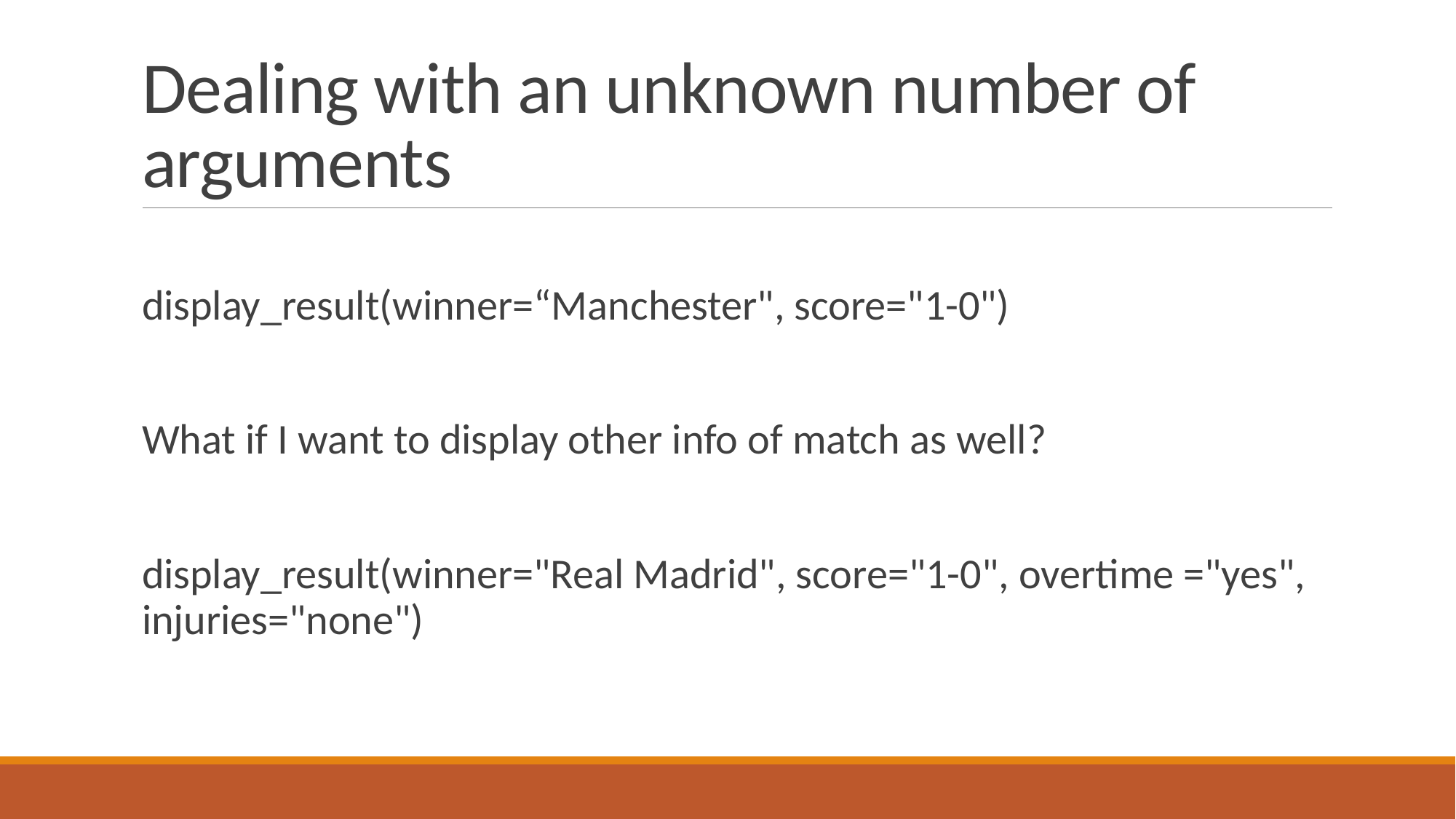

# Dealing with an unknown number of arguments

display_result(winner=“Manchester", score="1-0")

What if I want to display other info of match as well?

display_result(winner="Real Madrid", score="1-0", overtime ="yes", injuries="none")